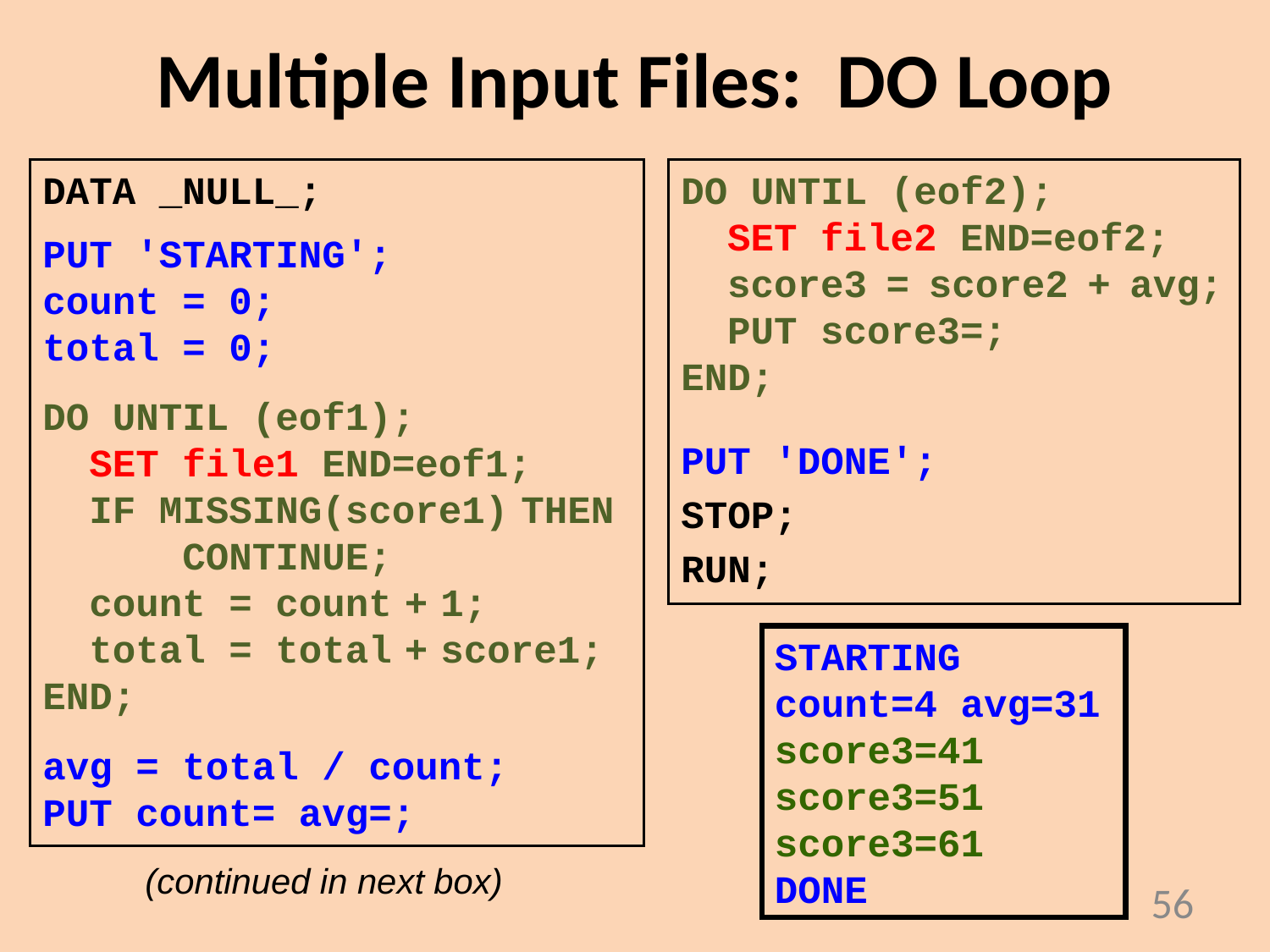

# Multiple Input Files:  DO Loop
DATA _NULL_;

PUT 'STARTING';
count = 0;
total = 0;

DO UNTIL (eof1);
  SET file1 END=eof1;
  IF MISSING(score1) THEN
      CONTINUE;
  count = count + 1;
  total = total + score1;
END;

avg = total / count;
PUT count= avg=;
DO UNTIL (eof2);
  SET file2 END=eof2;
  score3 = score2 + avg;
  PUT score3=;
END;

PUT 'DONE';
STOP;
RUN;
STARTING
count=4 avg=31
score3=41
score3=51
score3=61
DONE
(continued in next box)
56